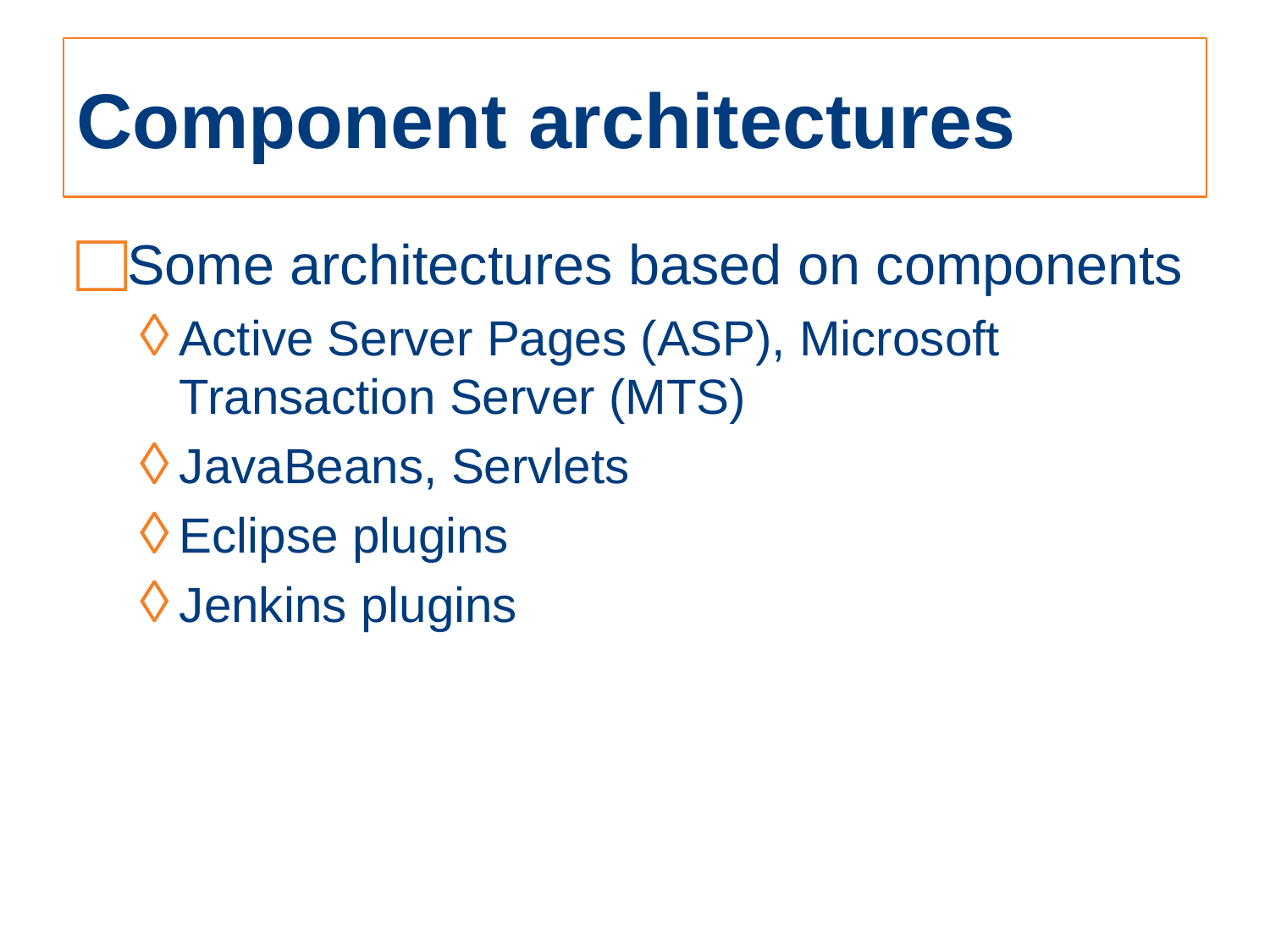

# Component architectures
Some architectures based on components
Active Server Pages (ASP), Microsoft Transaction Server (MTS)
JavaBeans, Servlets
Eclipse plugins
Jenkins plugins